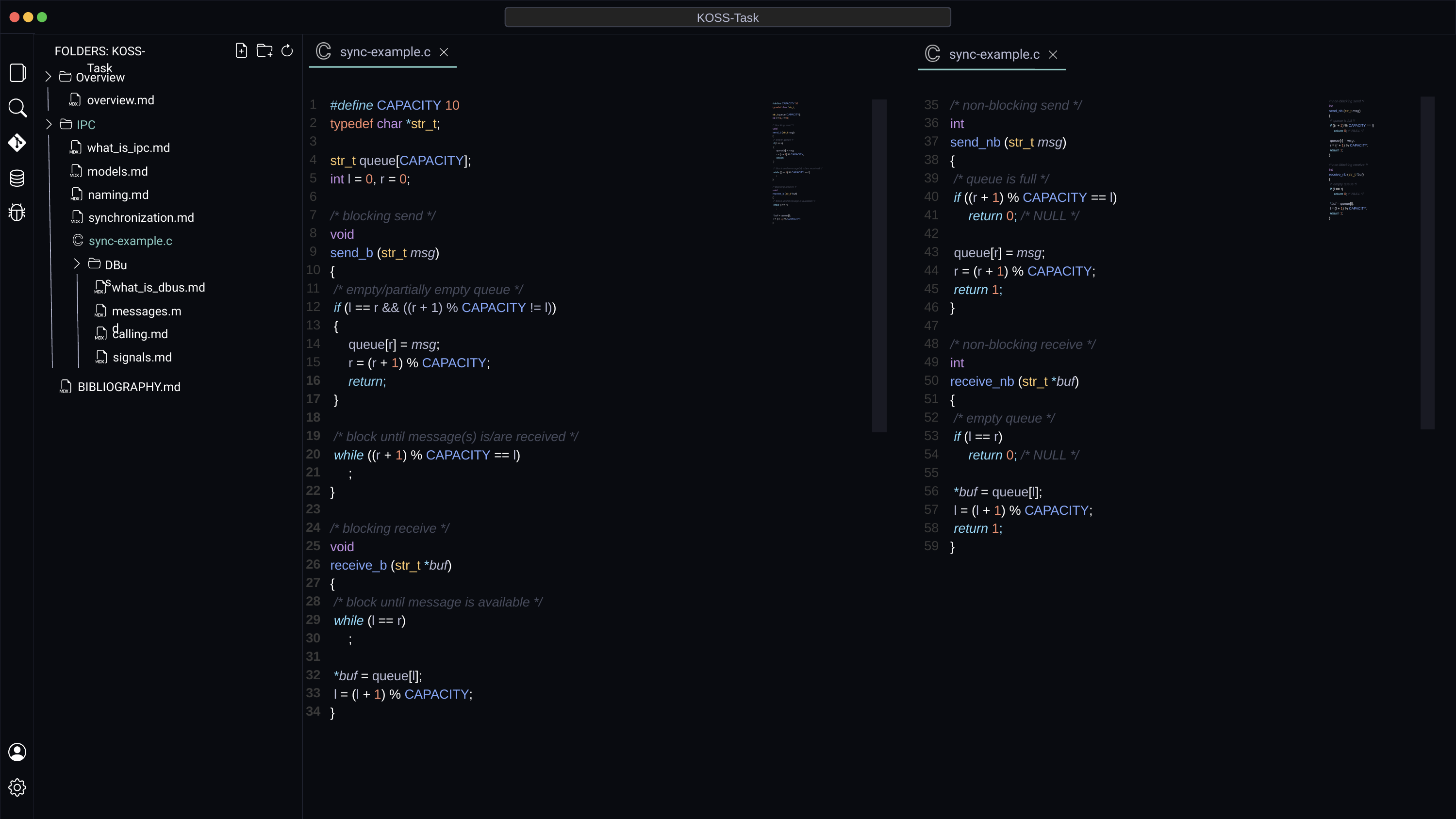

KOSS-Task

sync-example.c
FOLDERS: KOSS-Task

sync-example.c

Overview

overview.md

1
2
3
4
5
6
7
8
9
10
11
12
13
14
15
16
17
18
19
20
21
22
23
24
25
26
27
28
29
30
31
32
33
34
35
36
37
38
39
40
41
42
43
44
45
46
47
48
49
50
51
52
53
54
55
56
57
58
59
#define CAPACITY 10
typedef char *str_t;

str_t queue[CAPACITY];
int l = 0, r = 0;

/* blocking send */
void
send_b (str_t msg)
{
 /* empty/partially empty queue */
 if (l == r && ((r + 1) % CAPACITY != l))
 {
     queue[r] = msg;
     r = (r + 1) % CAPACITY;
     return;
 }

 /* block until message(s) is/are received */
 while ((r + 1) % CAPACITY == l)
     ;
}

/* blocking receive */
void
receive_b (str_t *buf)
{
 /* block until message is available */
 while (l == r)
     ;

 *buf = queue[l];
 l = (l + 1) % CAPACITY;
}

/* non-blocking send */
int
send_nb (str_t msg)
{
 /* queue is full */
 if ((r + 1) % CAPACITY == l)
     return 0; /* NULL */

 queue[r] = msg;
 r = (r + 1) % CAPACITY;
 return 1;
}

/* non-blocking receive */
int
receive_nb (str_t *buf)
{
 /* empty queue */
 if (l == r)
     return 0; /* NULL */

 *buf = queue[l];
 l = (l + 1) % CAPACITY;
 return 1;
}

/* non-blocking send */
int
send_nb (str_t msg)
{
 /* queue is full */
 if ((r + 1) % CAPACITY == l)
     return 0; /* NULL */

 queue[r] = msg;
 r = (r + 1) % CAPACITY;
 return 1;
}

/* non-blocking receive */
int
receive_nb (str_t *buf)
{
 /* empty queue */
 if (l == r)
     return 0; /* NULL */

 *buf = queue[l];
 l = (l + 1) % CAPACITY;
 return 1;
}

#define CAPACITY 10
typedef char *str_t;

str_t queue[CAPACITY];
int l = 0, r = 0;

/* blocking send */
void
send_b (str_t msg)
{
 /* empty queue */
 if (l == r)
 {
     queue[r] = msg;
     r = (r + 1) % CAPACITY;
     return;
 }

 /* block until message(s) is/are received */
 while ((r + 1) % CAPACITY == l)
     ;
}

/* blocking receive */
void
receive_b (str_t *buf)
{
 /* block until message is available */
 while (l == r)
     ;

 *buf = queue[l];
 l = (l + 1) % CAPACITY;
}

IPC

what_is_ipc.md

models.md

naming.md

synchronization.md

sync-example.c

DBus

what_is_dbus.md

messages.md

calling.md

signals.md

BIBLIOGRAPHY.md